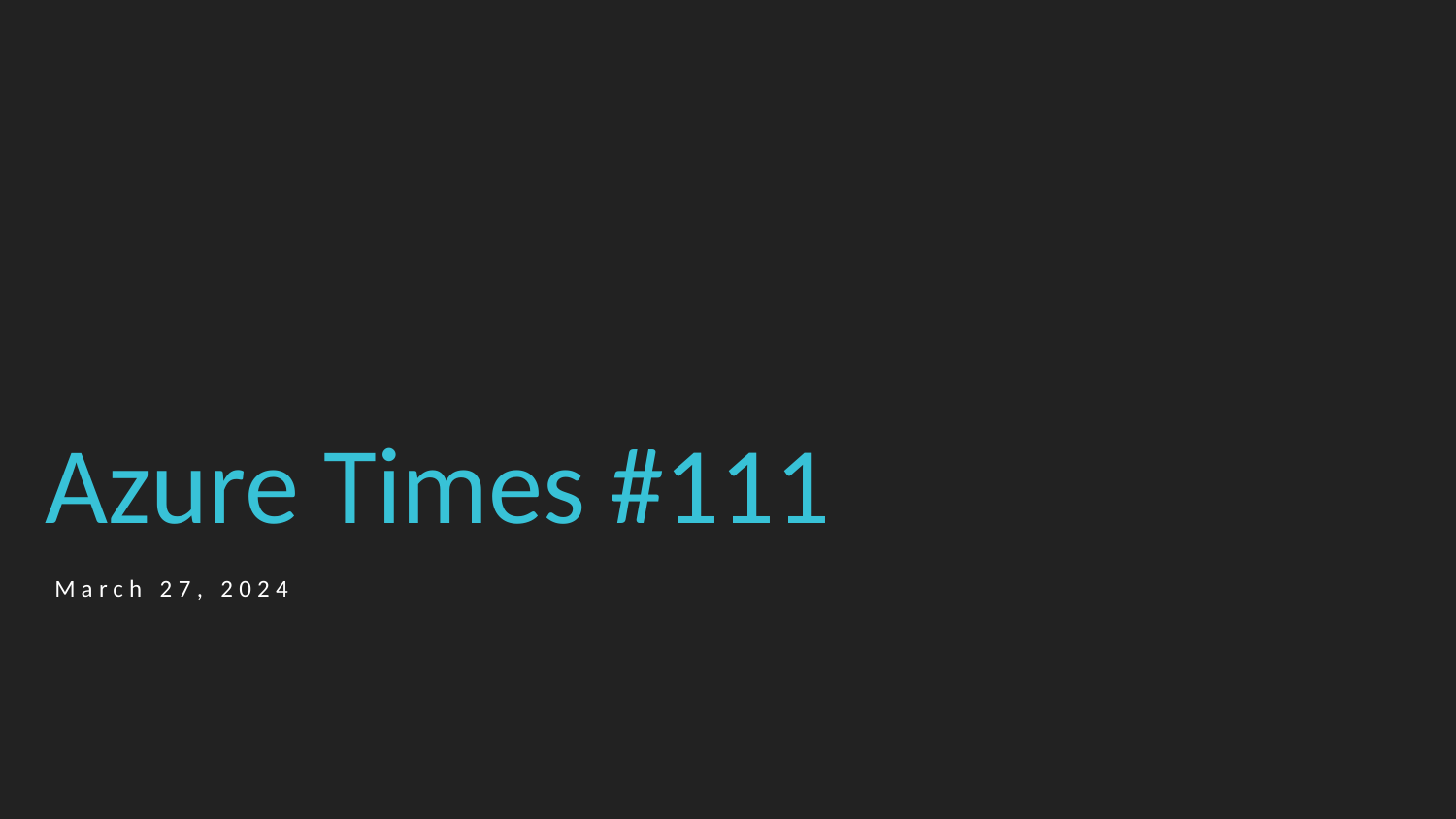

# Azure Times #111
March 27, 2024